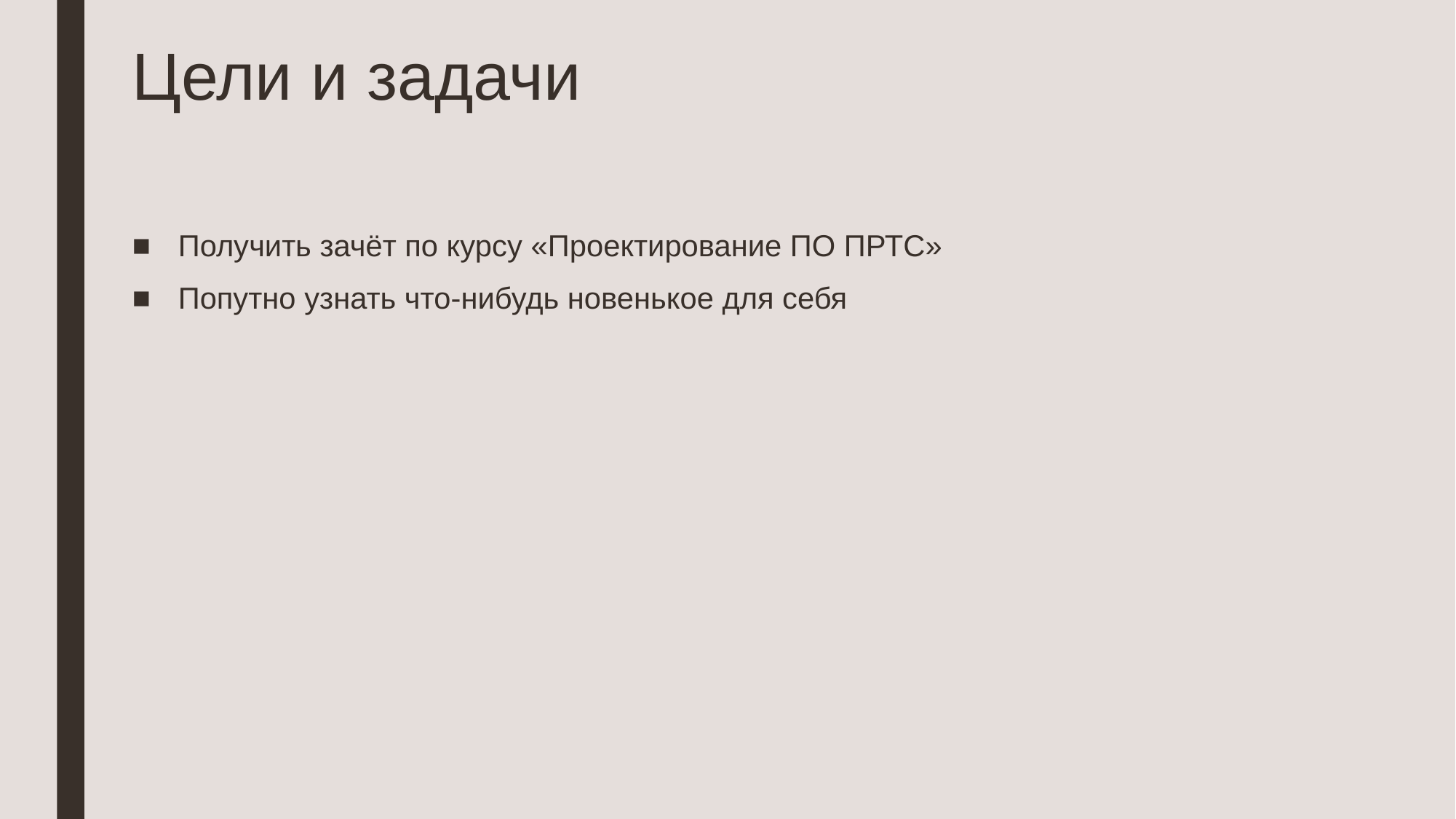

# Цели и задачи
Получить зачёт по курсу «Проектирование ПО ПРТС»
Попутно узнать что-нибудь новенькое для себя